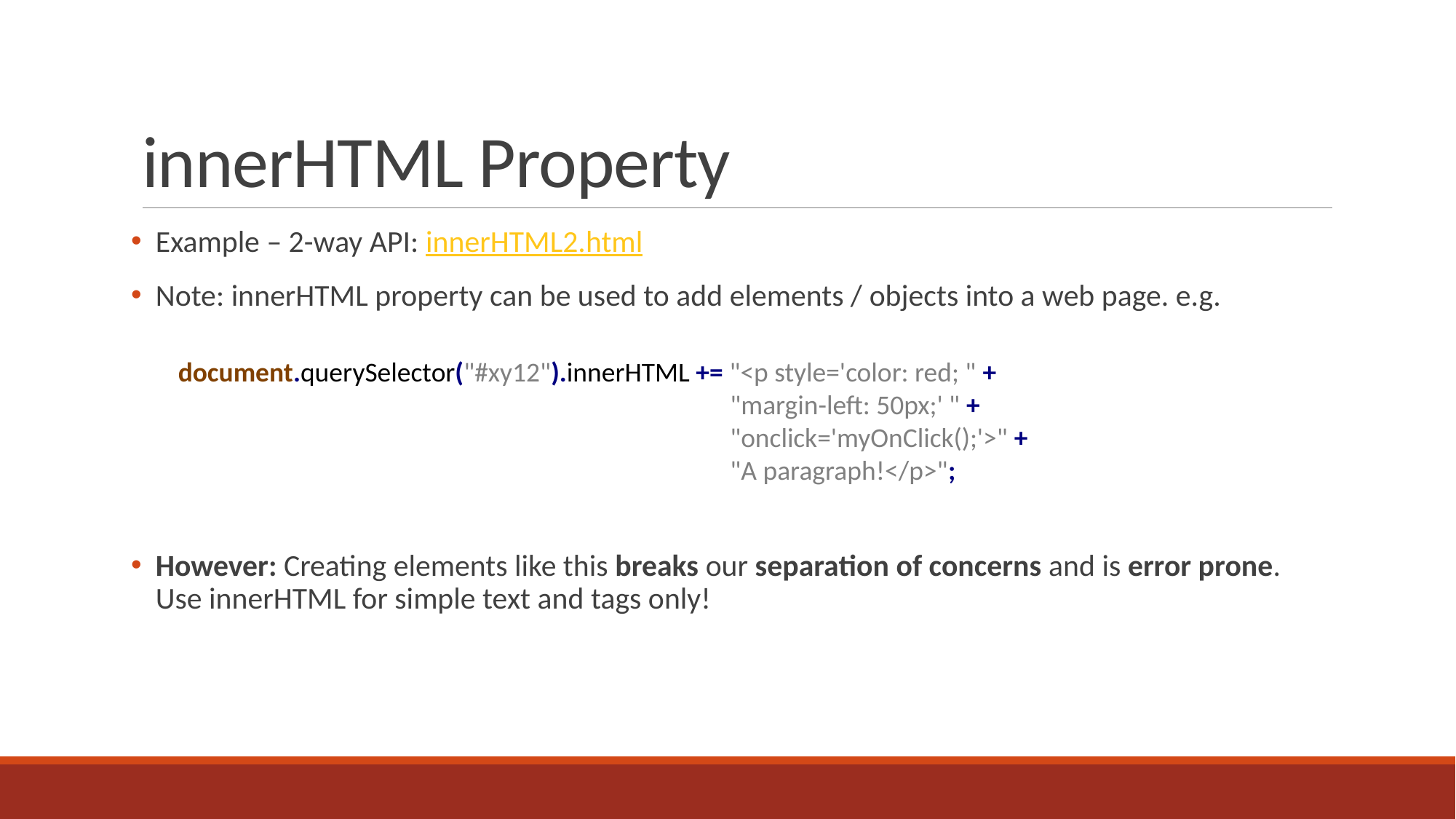

# innerHTML Property
  Example – 2-way API: innerHTML2.html
  Note: innerHTML property can be used to add elements / objects into a web page. e.g.

  However: Creating elements like this breaks our separation of concerns and is error prone.
  Use innerHTML for simple text and tags only!

document.querySelector("#xy12").innerHTML += "<p style='color: red; " +
				         	 "margin-left: 50px;' " +
				         	 "onclick='myOnClick();'>" +
				         	 "A paragraph!</p>";